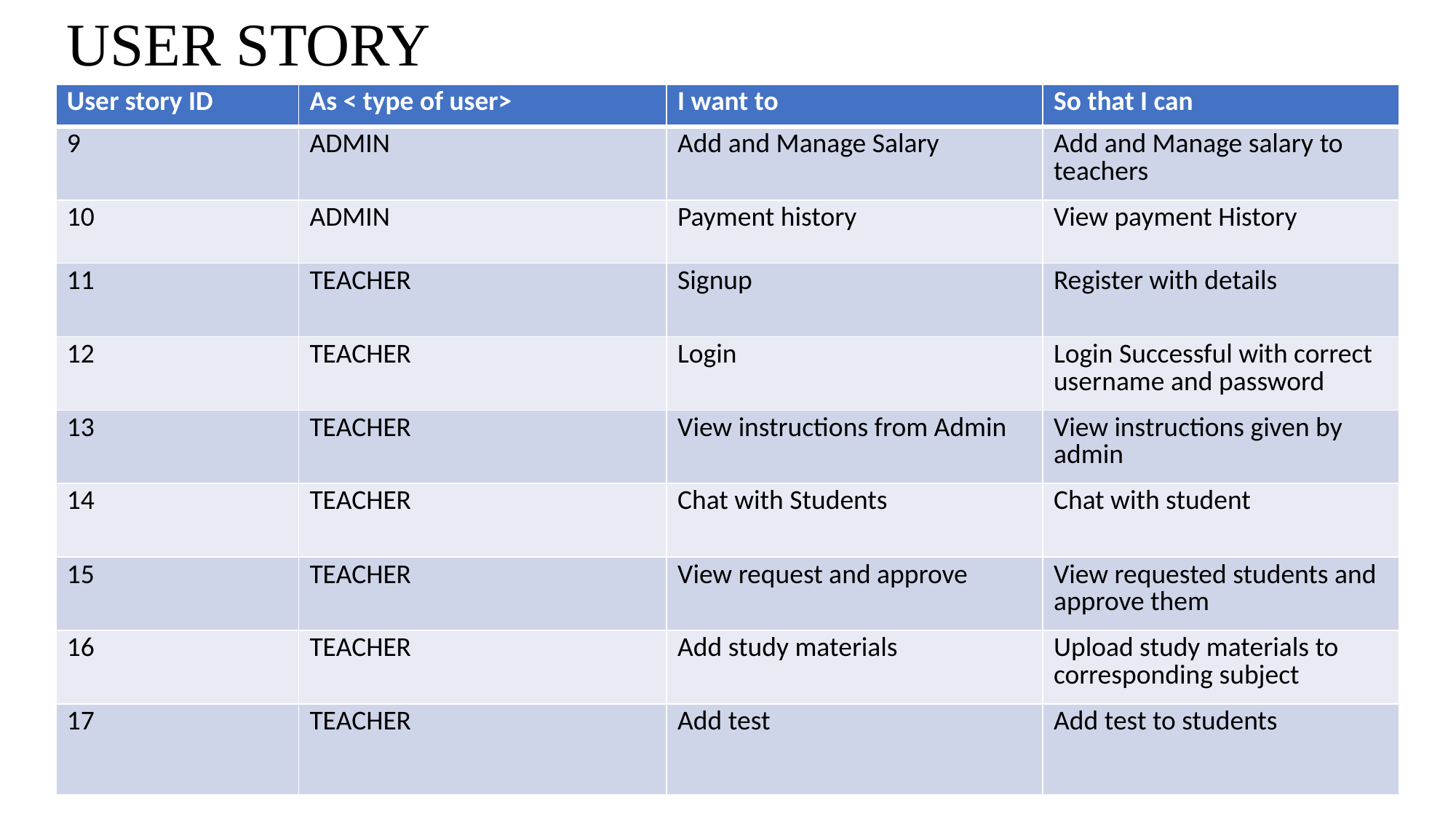

USER STORY
| User story ID | As < type of user> | I want to | So that I can |
| --- | --- | --- | --- |
| 9 | ADMIN | Add and Manage Salary | Add and Manage salary to teachers |
| 10 | ADMIN | Payment history | View payment History |
| 11 | TEACHER | Signup | Register with details |
| 12 | TEACHER | Login | Login Successful with correct username and password |
| 13 | TEACHER | View instructions from Admin | View instructions given by admin |
| 14 | TEACHER | Chat with Students | Chat with student |
| 15 | TEACHER | View request and approve | View requested students and approve them |
| 16 | TEACHER | Add study materials | Upload study materials to corresponding subject |
| 17 | TEACHER | Add test | Add test to students |